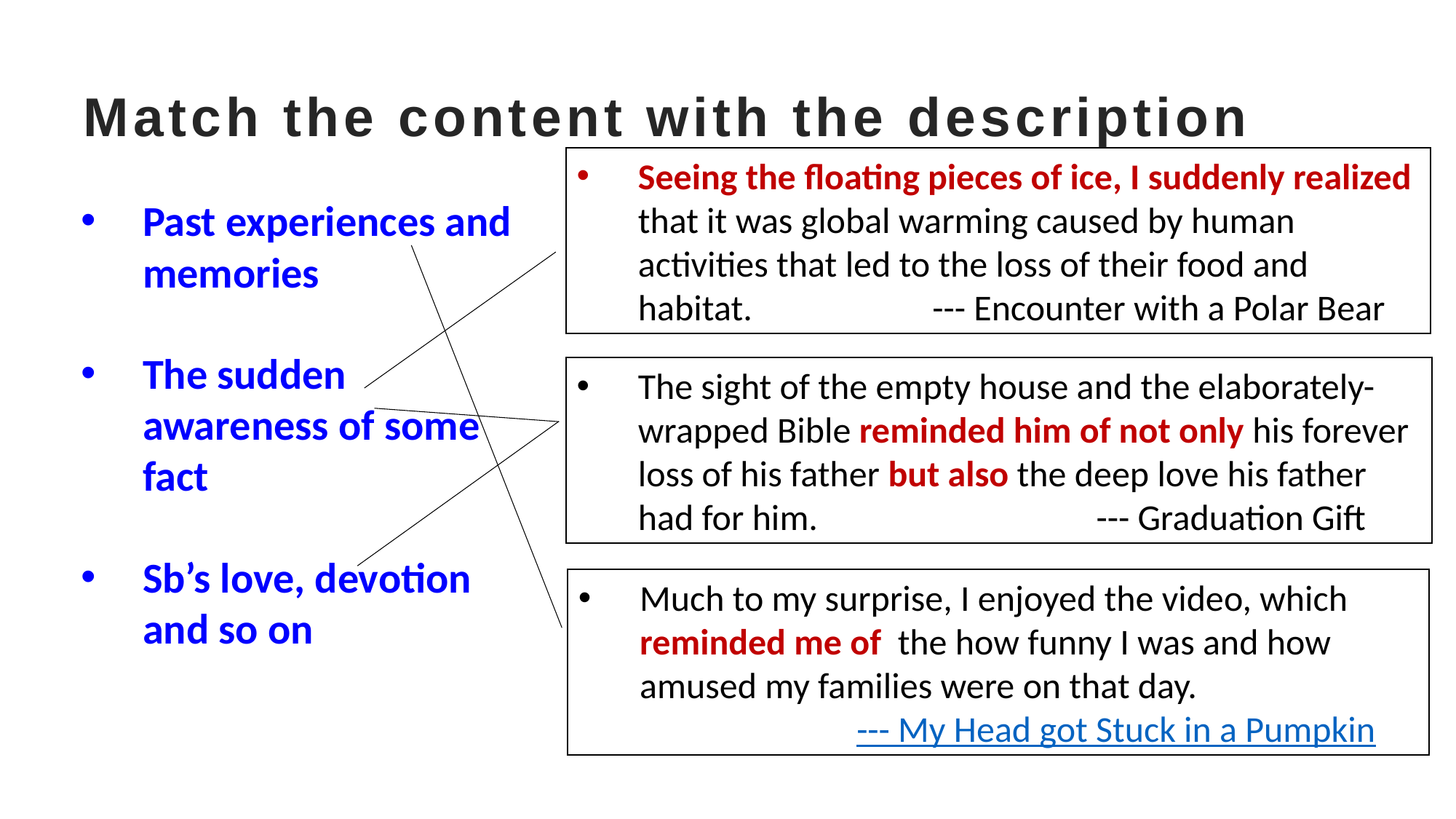

# Match the content with the description
Seeing the floating pieces of ice, I suddenly realized that it was global warming caused by human activities that led to the loss of their food and habitat.                      --- Encounter with a Polar Bear
Past experiences and memories

The sudden awareness of some fact

Sb’s love, devotion and so on

The sight of the empty house and the elaborately-wrapped Bible reminded him of not only his forever loss of his father but also the deep love his father had for him.                                  --- Graduation Gift
Much to my surprise, I enjoyed the video, which reminded me of  the how funny I was and how amused my families were on that day.
                                  --- My Head got Stuck in a Pumpkin